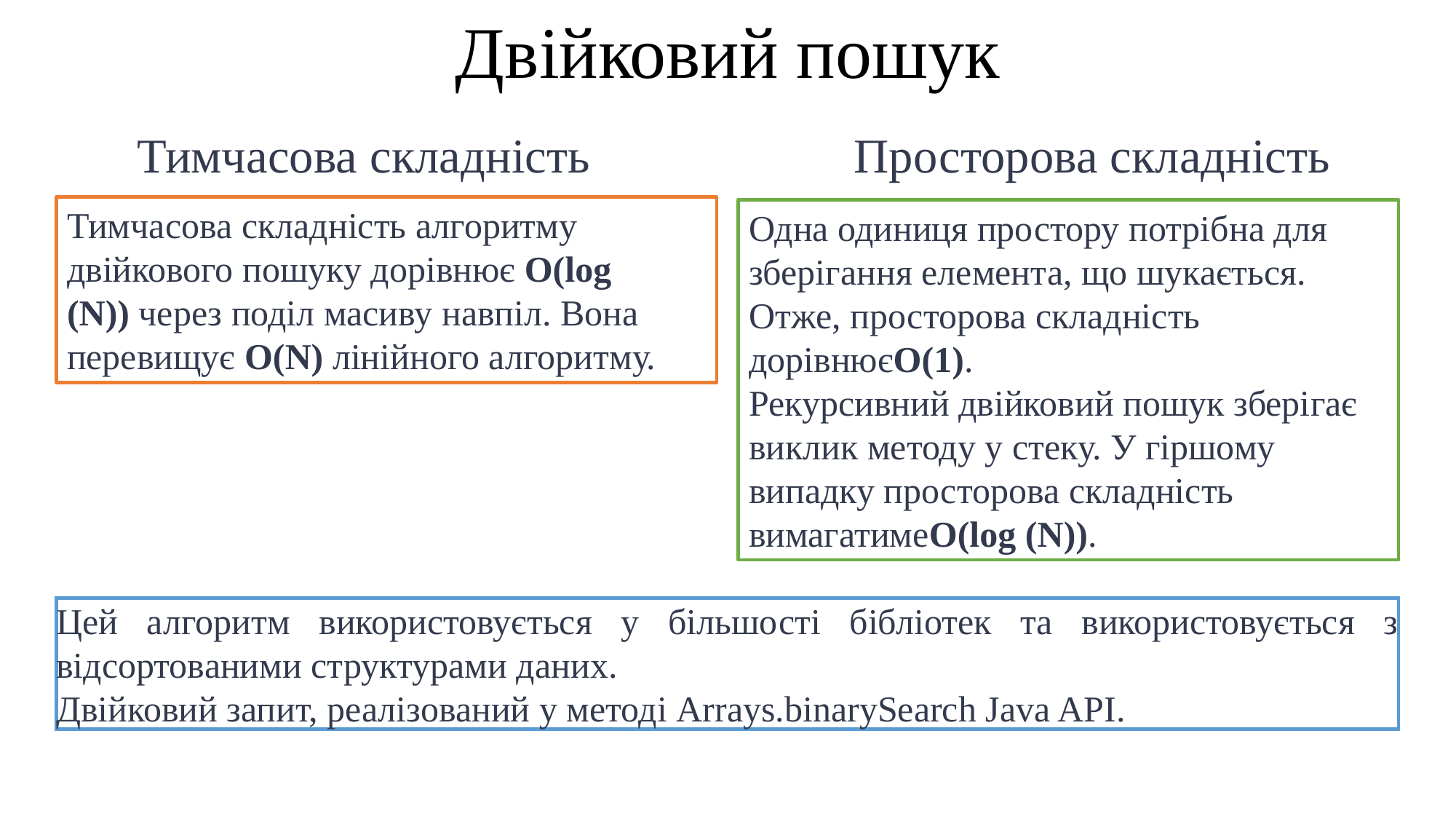

Двійковий пошук
Тимчасова складність
Просторова складність
Тимчасова складність алгоритму двійкового пошуку дорівнює O(log (N)) через поділ масиву навпіл. Вона перевищує O(N) лінійного алгоритму.
Одна одиниця простору потрібна для зберігання елемента, що шукається. Отже, просторова складність дорівнюєO(1).
Рекурсивний двійковий пошук зберігає виклик методу у стеку. У гіршому випадку просторова складність вимагатимеO(log (N)).
Цей алгоритм використовується у більшості бібліотек та використовується з відсортованими структурами даних.
Двійковий запит, реалізований у методі Arrays.binarySearch Java API.